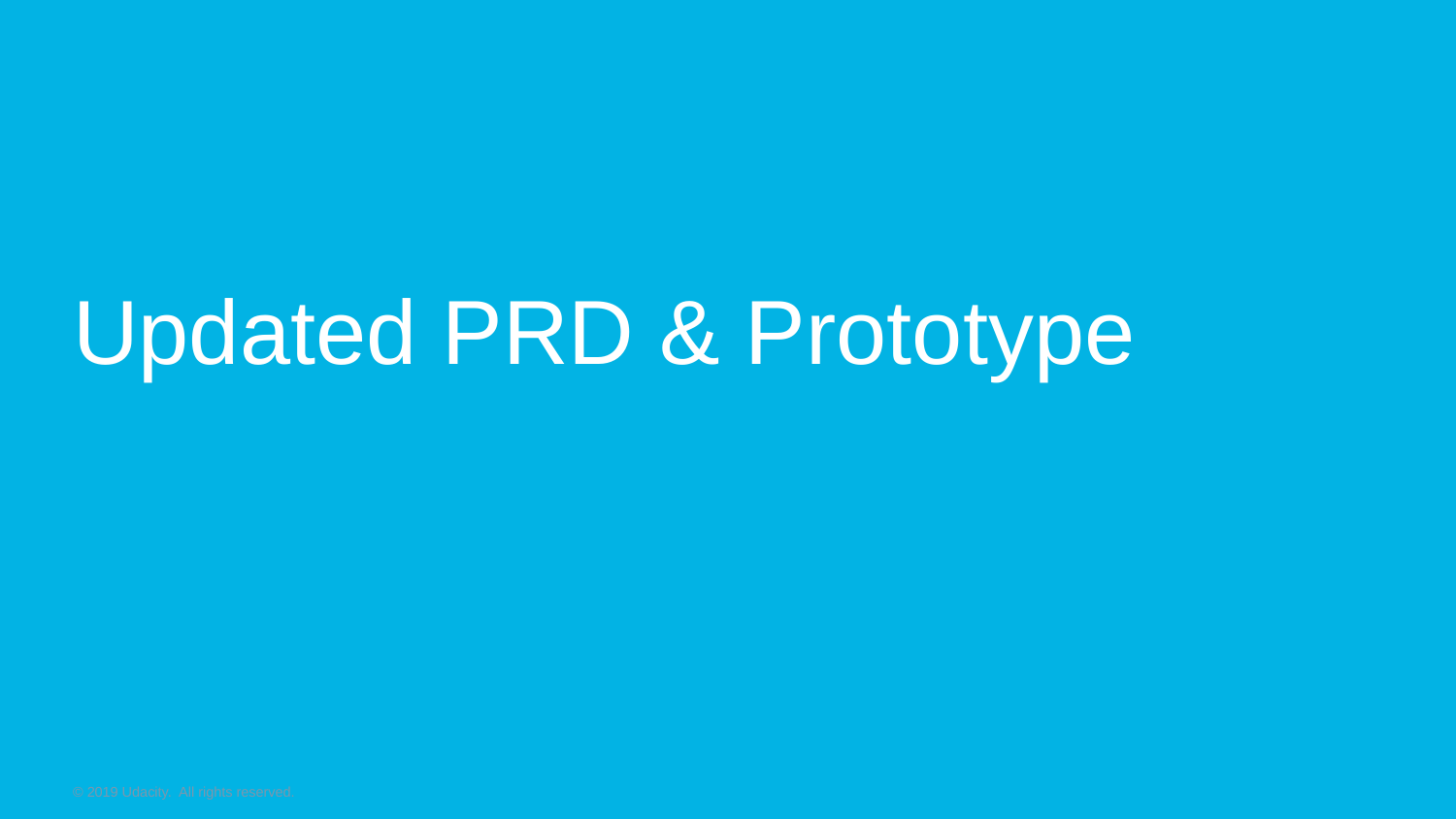

# Updated PRD & Prototype
© 2019 Udacity.  All rights reserved.